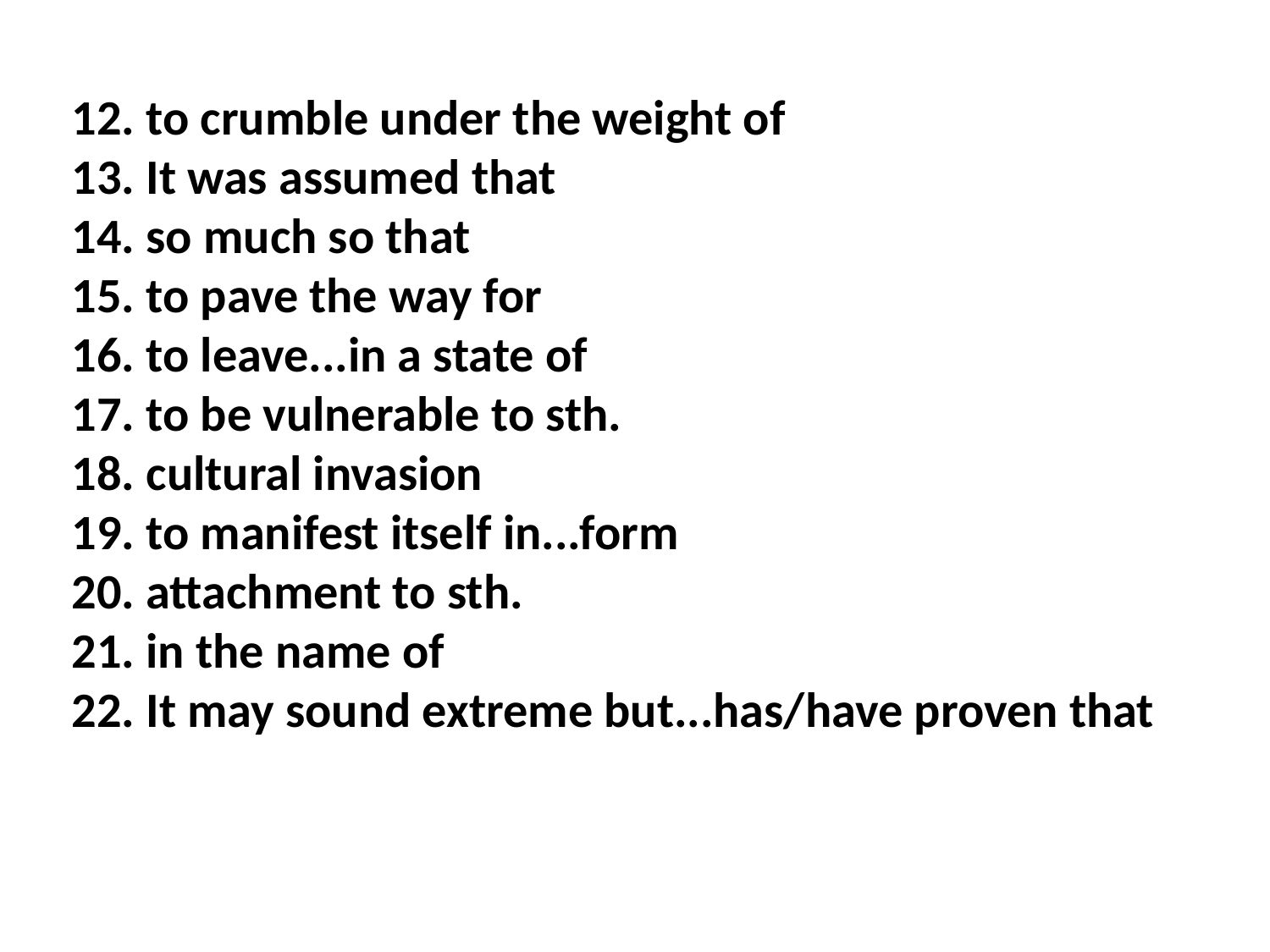

12. to crumble under the weight of
13. It was assumed that
14. so much so that
15. to pave the way for
16. to leave...in a state of
17. to be vulnerable to sth.
18. cultural invasion
19. to manifest itself in...form
20. attachment to sth.
21. in the name of
22. It may sound extreme but...has/have proven that